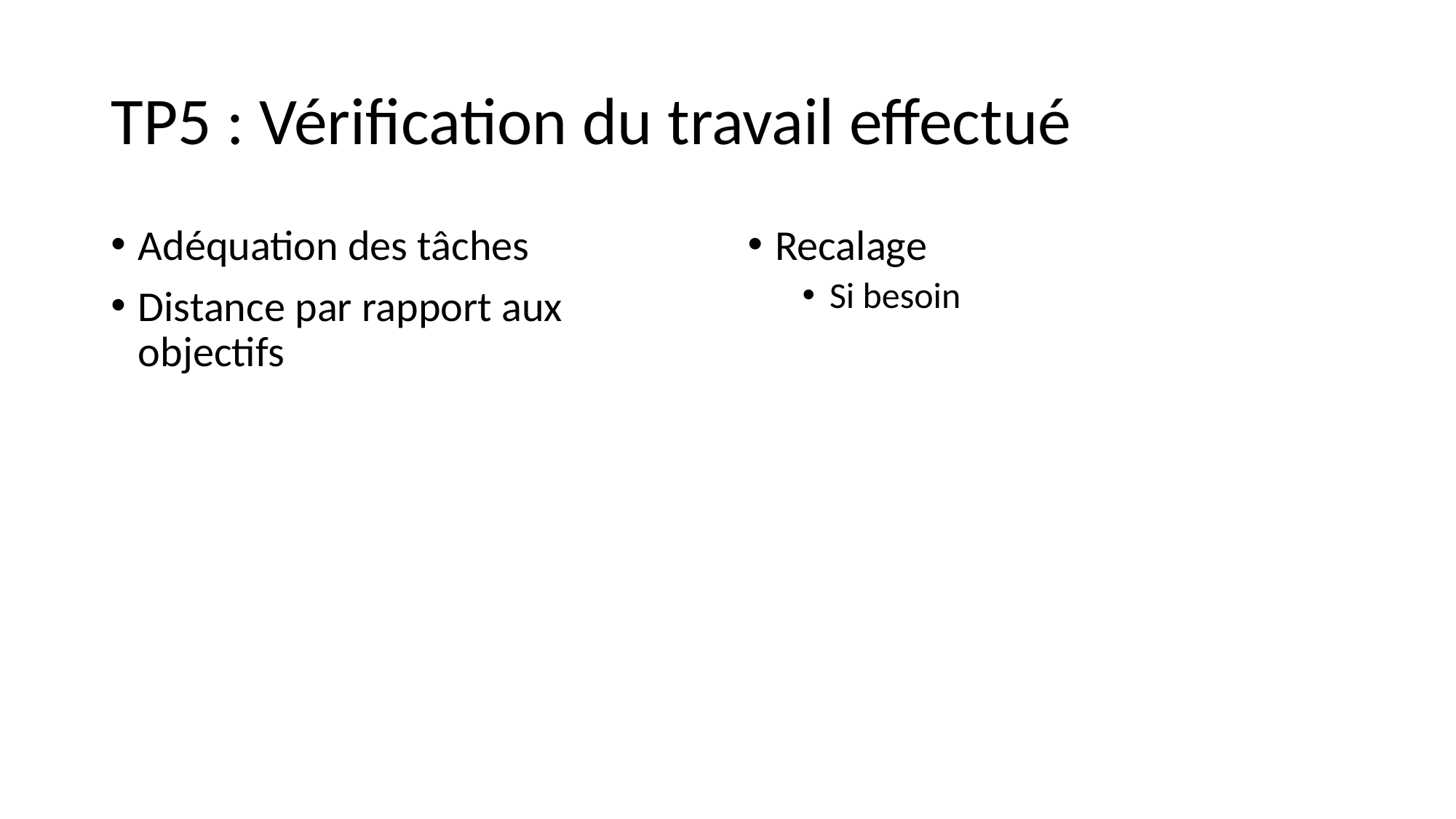

# TP5 : Vérification du travail effectué
Adéquation des tâches
Distance par rapport aux objectifs
Recalage
Si besoin